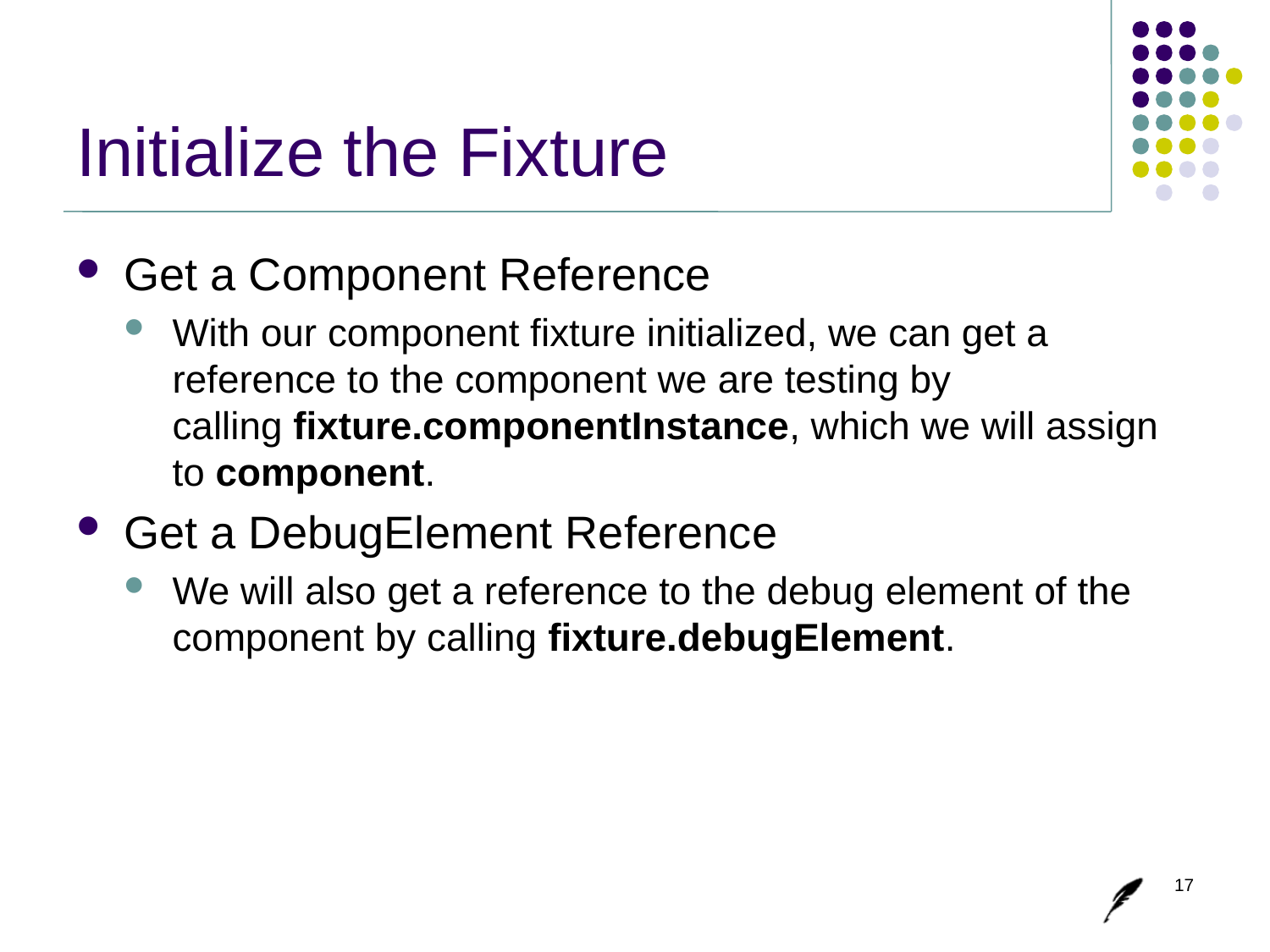

# Initialize the Fixture
Get a Component Reference
With our component fixture initialized, we can get a reference to the component we are testing by calling fixture.componentInstance, which we will assign to component.
Get a DebugElement Reference
We will also get a reference to the debug element of the component by calling fixture.debugElement.
17